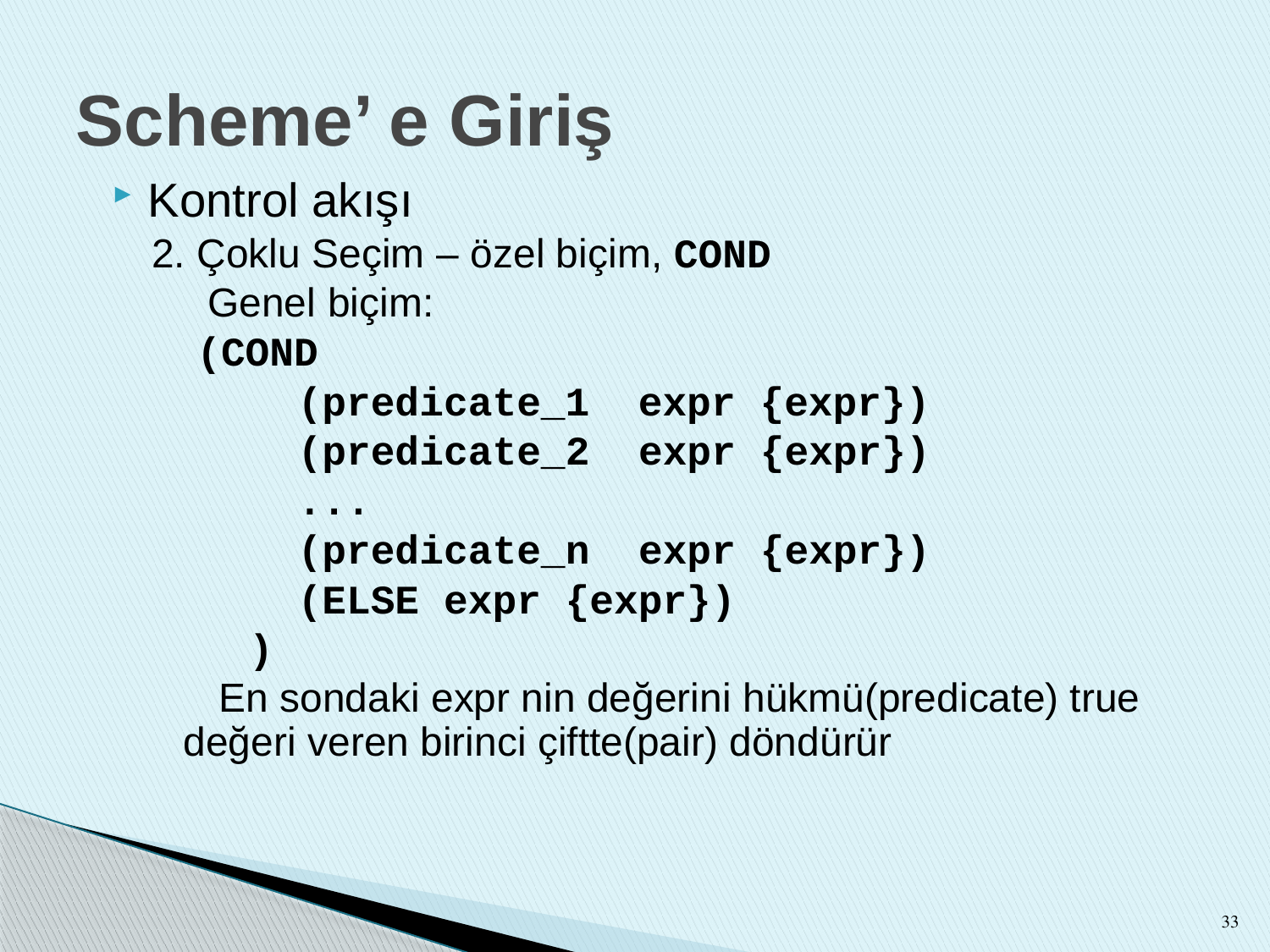

# Scheme’ e Giriş
Kontrol akışı
2. Çoklu Seçim – özel biçim, COND
     Genel biçim:
    (COND
      (predicate_1  expr {expr})
      (predicate_2  expr {expr})
      ...
      (predicate_n  expr {expr})
      (ELSE expr {expr})
    )
      En sondaki expr nin değerini hükmü(predicate) true değeri veren birinci çiftte(pair) döndürür
33